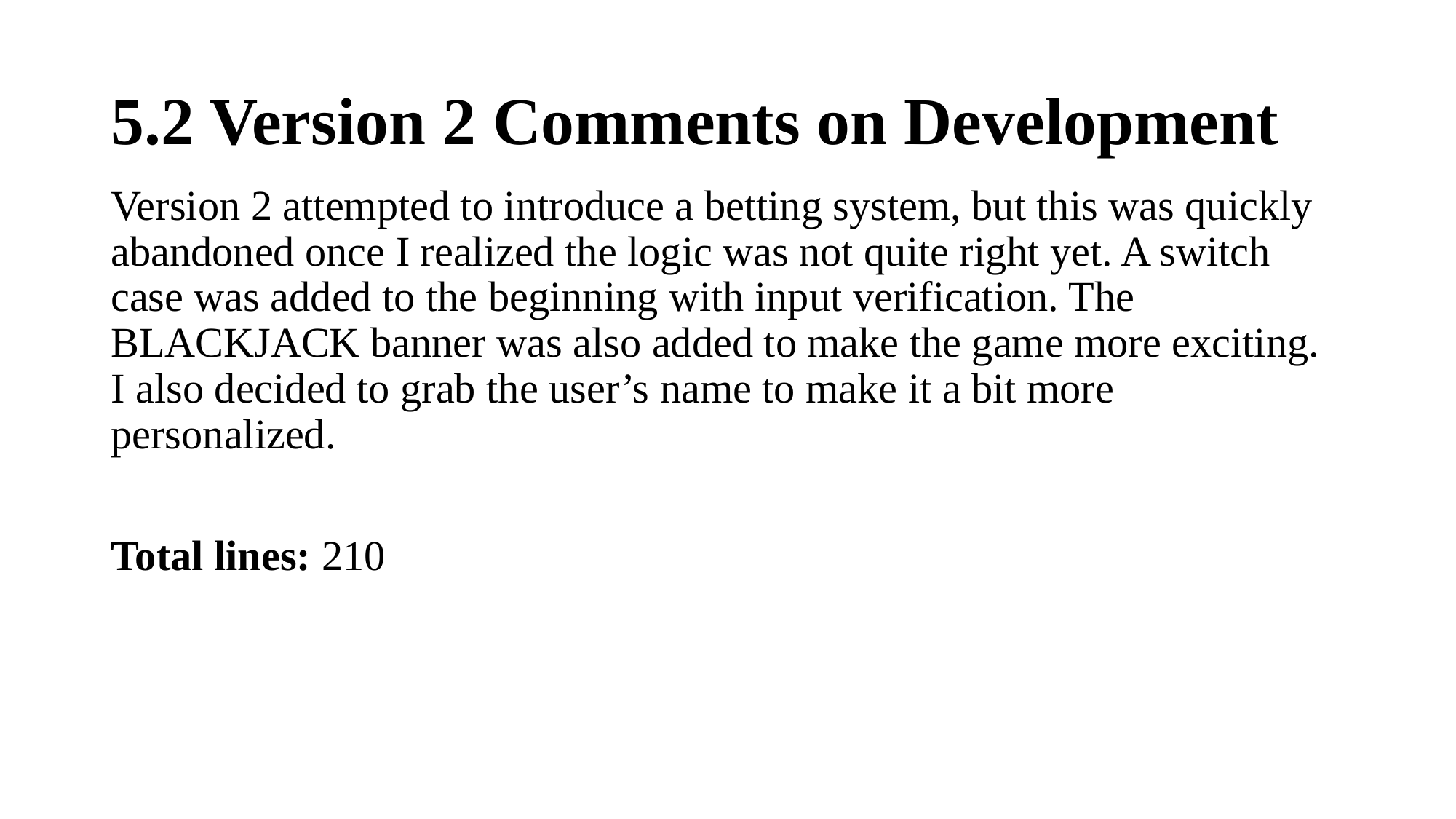

# 5.2 Version 2 Comments on Development
Version 2 attempted to introduce a betting system, but this was quickly abandoned once I realized the logic was not quite right yet. A switch case was added to the beginning with input verification. The BLACKJACK banner was also added to make the game more exciting. I also decided to grab the user’s name to make it a bit more personalized.

Total lines: 210